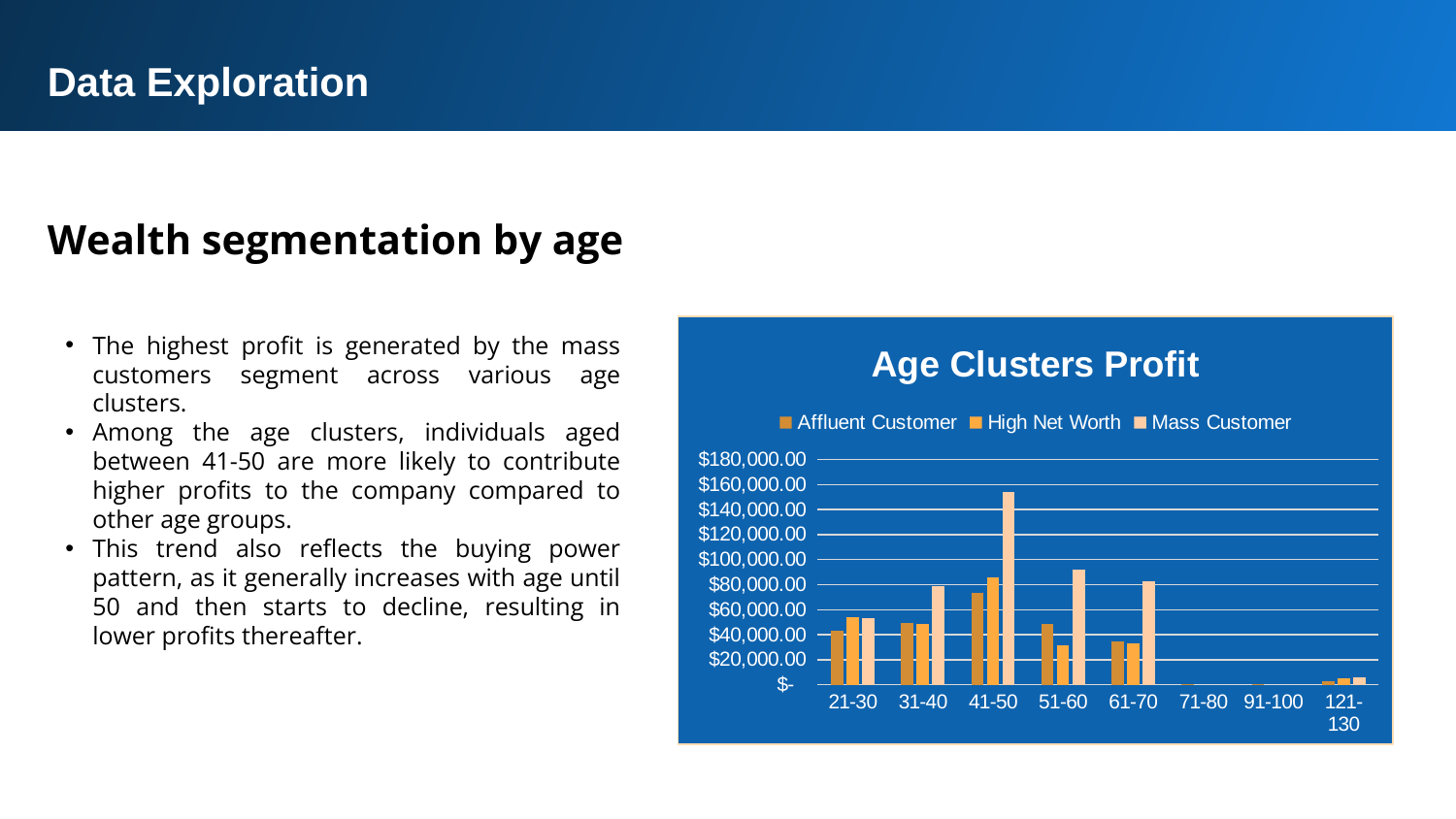

Data Exploration
Wealth segmentation by age
The highest profit is generated by the mass customers segment across various age clusters.
Among the age clusters, individuals aged between 41-50 are more likely to contribute higher profits to the company compared to other age groups.
This trend also reflects the buying power pattern, as it generally increases with age until 50 and then starts to decline, resulting in lower profits thereafter.

### Chart: Age Clusters Profit

| Category | Affluent Customer | High Net Worth | Mass Customer |
|---|---|---|---|
| 21-30 | 43285.59 | 54174.92000000001 | 53542.71999999998 |
| 31-40 | 49611.140000000014 | 48414.85999999999 | 79005.24000000005 |
| 41-50 | 73552.07000000002 | 85805.95999999998 | 154436.27000000005 |
| 51-60 | 48406.64 | 31189.35 | 92141.24 |
| 61-70 | 34492.02 | 32858.64 | 82981.92000000004 |
| 71-80 | 75.48000000000002 | None | None |
| 91-100 | 64.92999999999995 | None | None |
| 121-130 | 2715.6800000000003 | 5327.610000000001 | 6163.290000000001 |